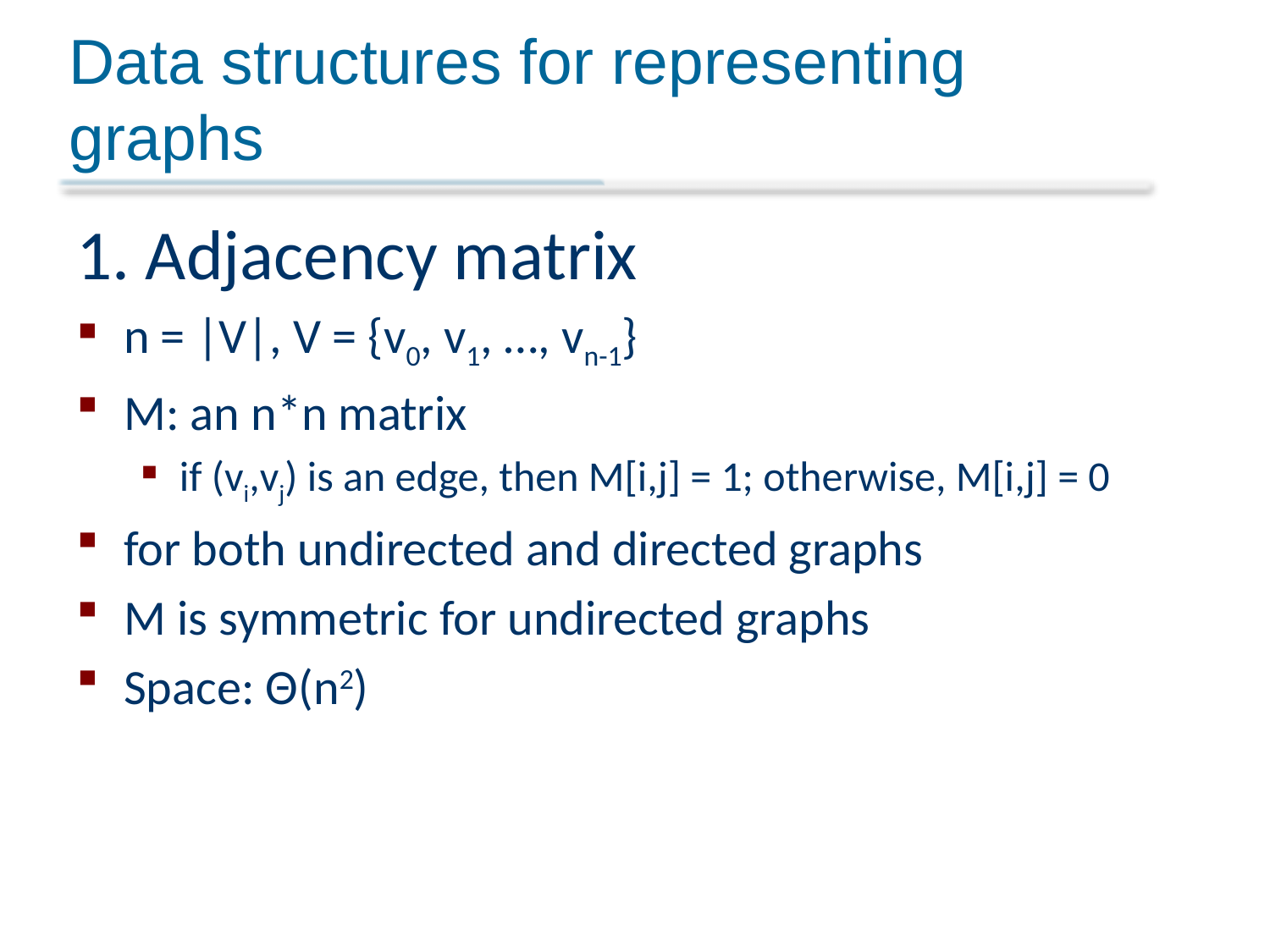

# Data structures for representing graphs
1. Adjacency matrix
n = |V|, V = {v0, v1, …, vn-1}
M: an n*n matrix
if (vi,vj) is an edge, then M[i,j] = 1; otherwise, M[i,j] = 0
for both undirected and directed graphs
M is symmetric for undirected graphs
Space: Θ(n2)